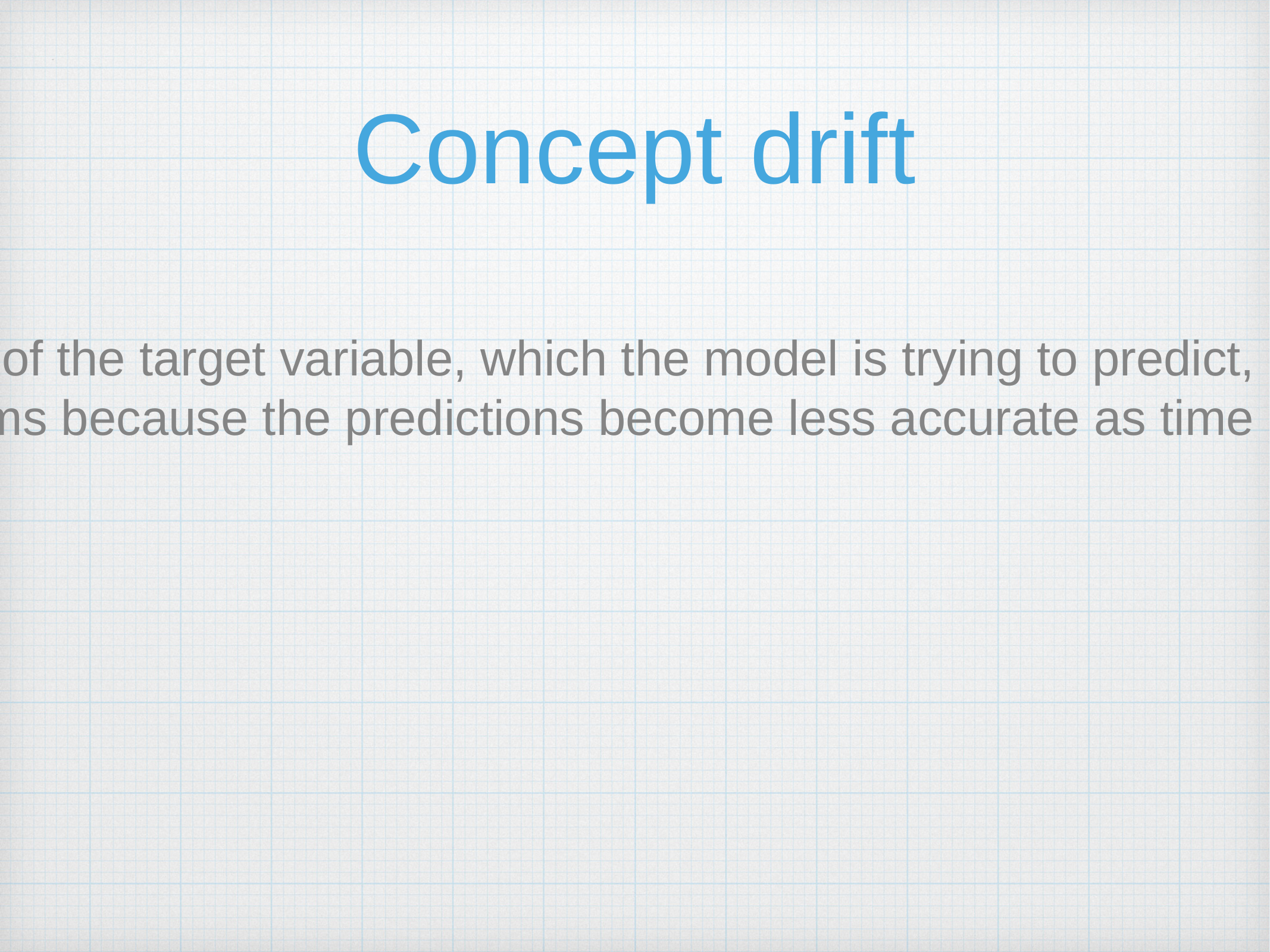

# Concept drift
Concept drift means that the statistical properties of the target variable, which the model is trying to predict, change over time in unforeseen ways. This causes problems because the predictions become less accurate as time passes